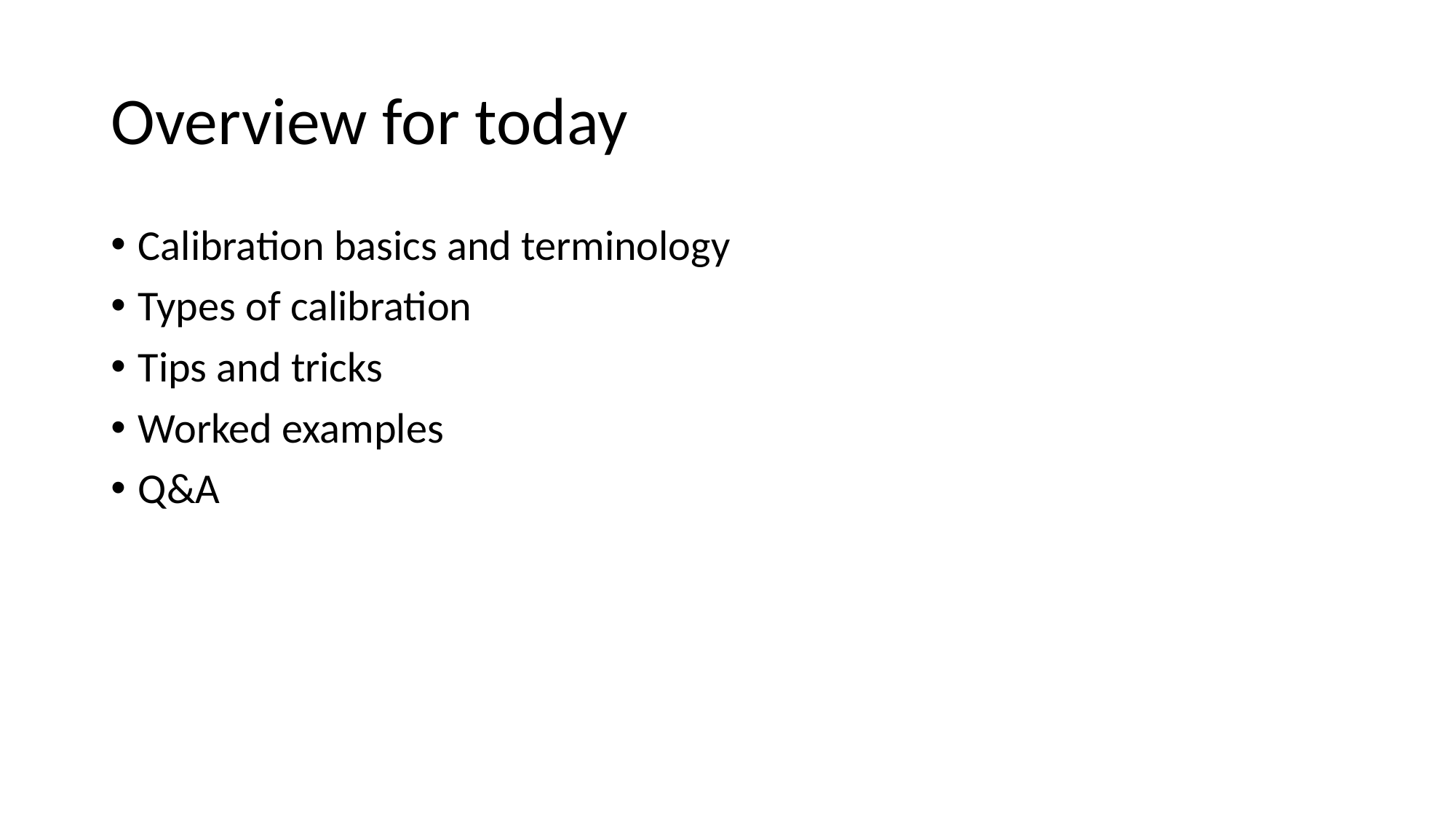

# Overview for today
Calibration basics and terminology
Types of calibration
Tips and tricks
Worked examples
Q&A